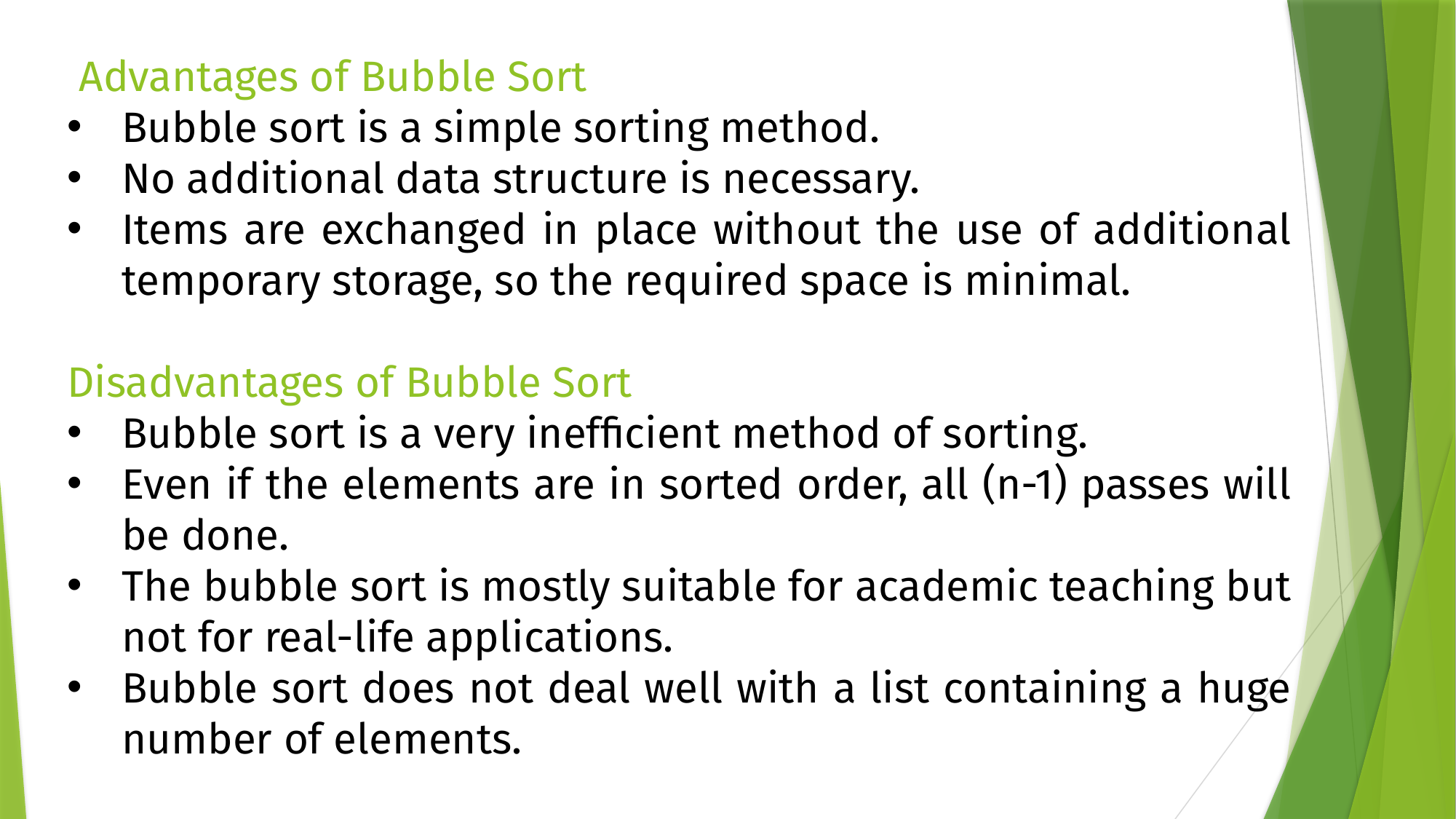

Advantages of Bubble Sort
Bubble sort is a simple sorting method.
No additional data structure is necessary.
Items are exchanged in place without the use of additional temporary storage, so the required space is minimal.

Disadvantages of Bubble Sort
Bubble sort is a very inefficient method of sorting.
Even if the elements are in sorted order, all (n-1) passes will be done.
The bubble sort is mostly suitable for academic teaching but not for real-life applications.
Bubble sort does not deal well with a list containing a huge number of elements.